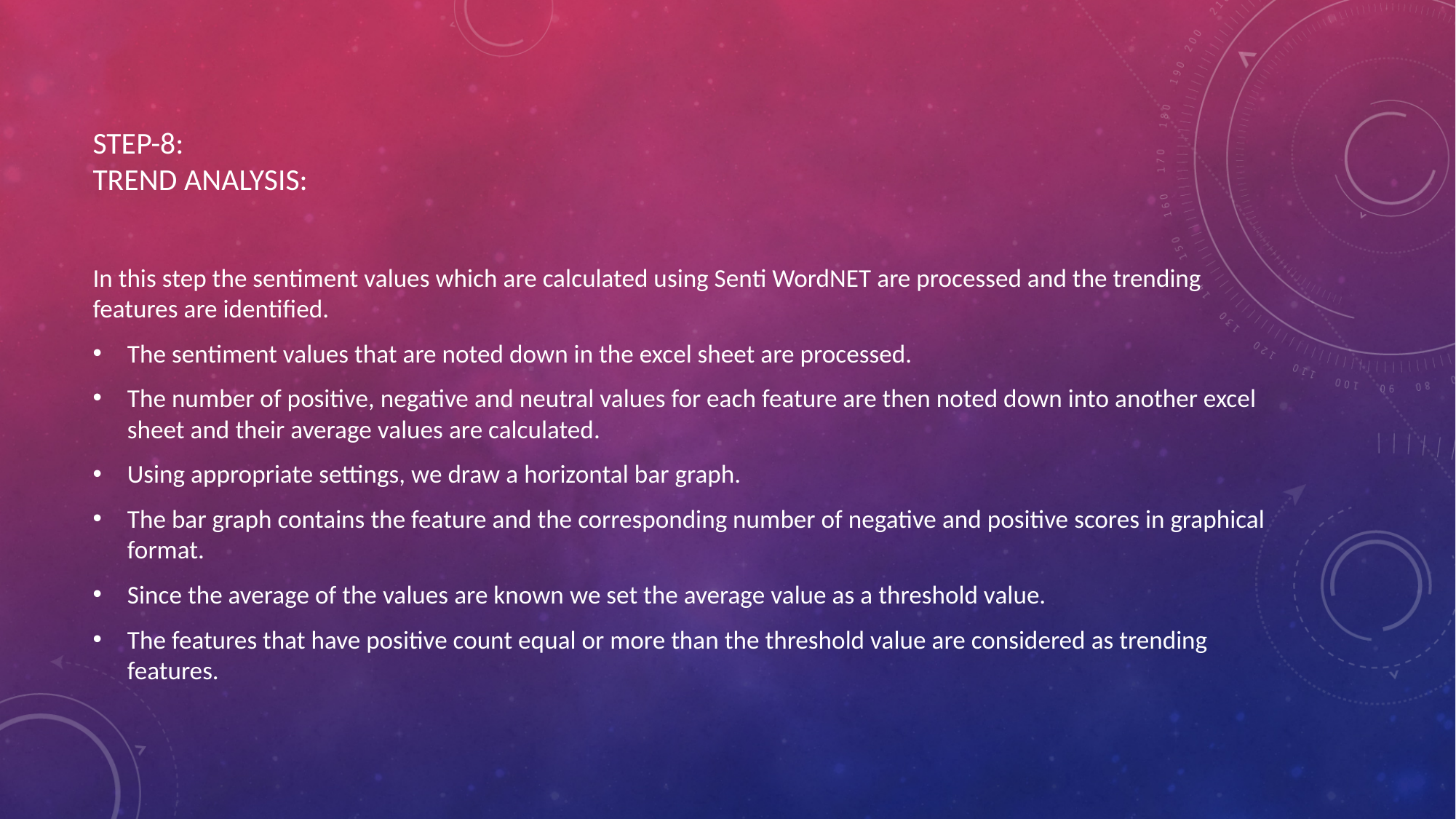

# Step-8: Trend Analysis:
In this step the sentiment values which are calculated using Senti WordNET are processed and the trending features are identified.
The sentiment values that are noted down in the excel sheet are processed.
The number of positive, negative and neutral values for each feature are then noted down into another excel sheet and their average values are calculated.
Using appropriate settings, we draw a horizontal bar graph.
The bar graph contains the feature and the corresponding number of negative and positive scores in graphical format.
Since the average of the values are known we set the average value as a threshold value.
The features that have positive count equal or more than the threshold value are considered as trending features.